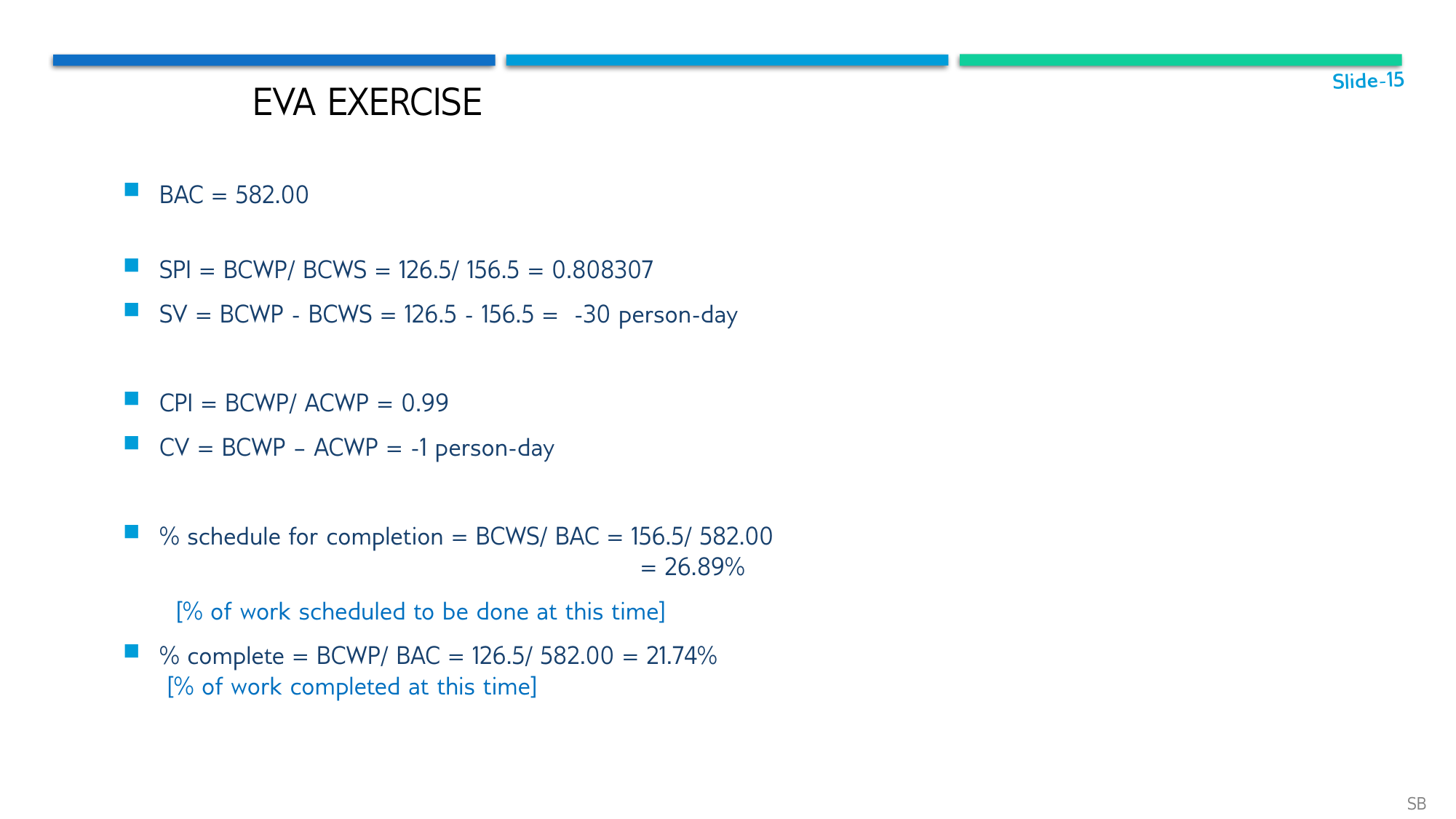

Slide-15
									      EVA exercise
BAC = 582.00
SPI = BCWP/ BCWS = 126.5/ 156.5 = 0.808307
SV = BCWP - BCWS = 126.5 - 156.5 =  -30 person-day

CPI = BCWP/ ACWP = 0.99
CV = BCWP – ACWP = -1 person-day

% schedule for completion = BCWS/ BAC = 156.5/ 582.00
                                                               = 26.89%
       [% of work scheduled to be done at this time]
% complete = BCWP/ BAC = 126.5/ 582.00 = 21.74%
 [% of work completed at this time]

SB